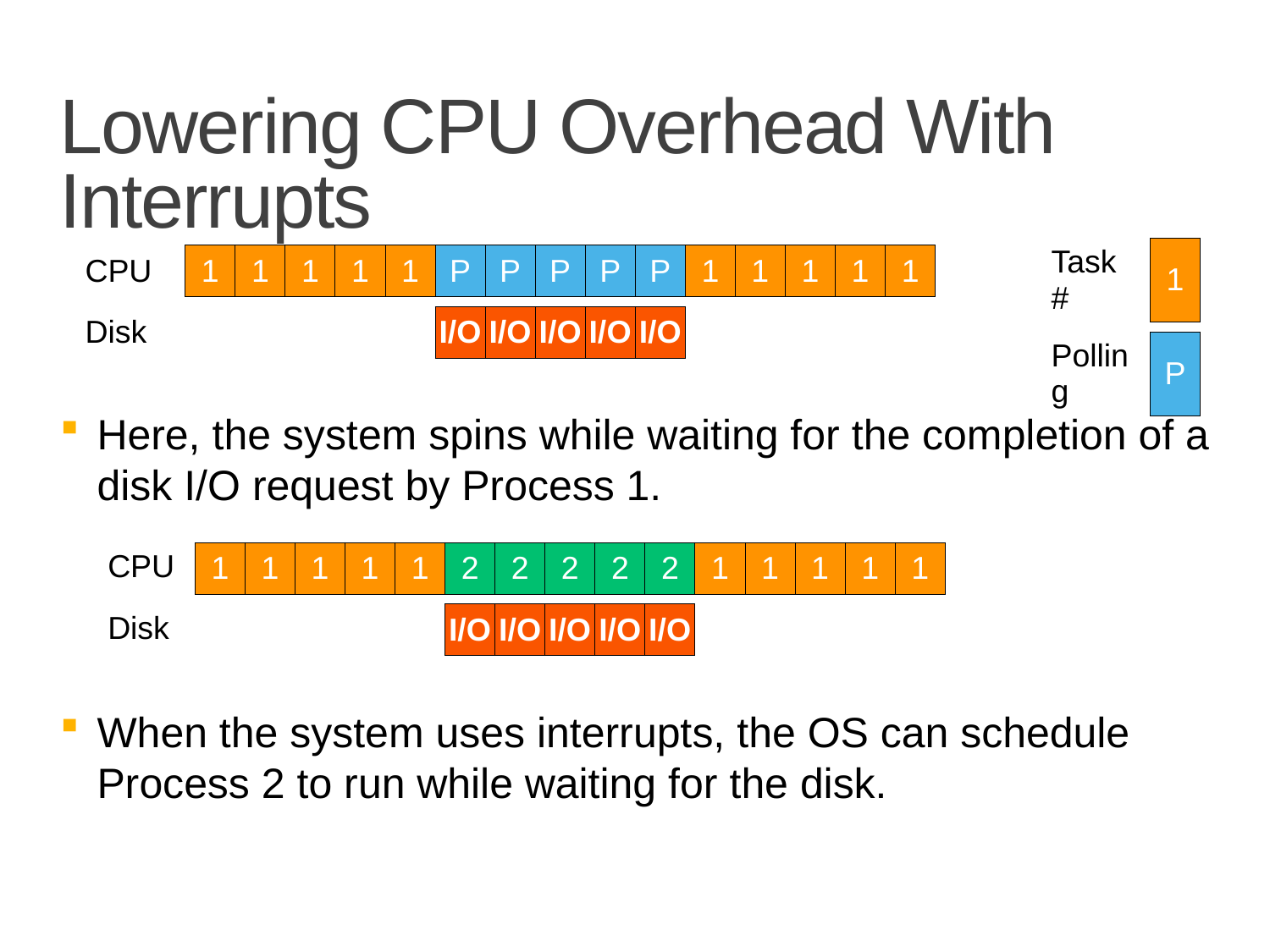

# Lowering CPU Overhead With Interrupts
| Task # | 1 |
| --- | --- |
|  |  |
| Polling | P |
| CPU | 1 | 1 | 1 | 1 | 1 | P | P | P | P | P | 1 | 1 | 1 | 1 | 1 |
| --- | --- | --- | --- | --- | --- | --- | --- | --- | --- | --- | --- | --- | --- | --- | --- |
|  |  |  |  |  |  |  |  |  |  |  |  |  |  |  |  |
| Disk |  |  |  |  |  | I/O | I/O | I/O | I/O | I/O |  |  |  |  |  |
Here, the system spins while waiting for the completion of a disk I/O request by Process 1.

When the system uses interrupts, the OS can schedule Process 2 to run while waiting for the disk.
| CPU | 1 | 1 | 1 | 1 | 1 | 2 | 2 | 2 | 2 | 2 | 1 | 1 | 1 | 1 | 1 |
| --- | --- | --- | --- | --- | --- | --- | --- | --- | --- | --- | --- | --- | --- | --- | --- |
|  |  |  |  |  |  |  |  |  |  |  |  |  |  |  |  |
| Disk |  |  |  |  |  | I/O | I/O | I/O | I/O | I/O |  |  |  |  |  |